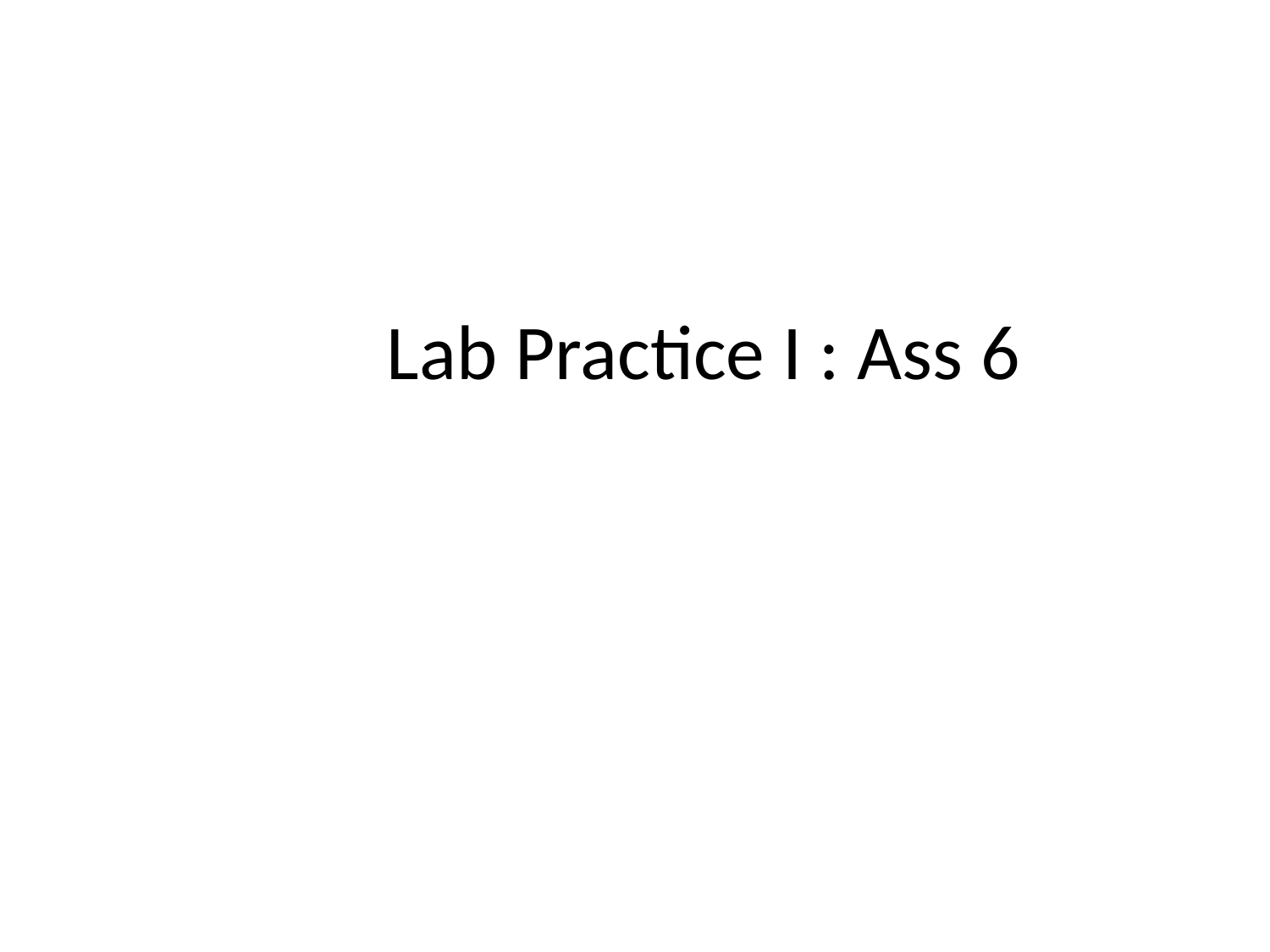

#
Lab Practice I : Ass 6